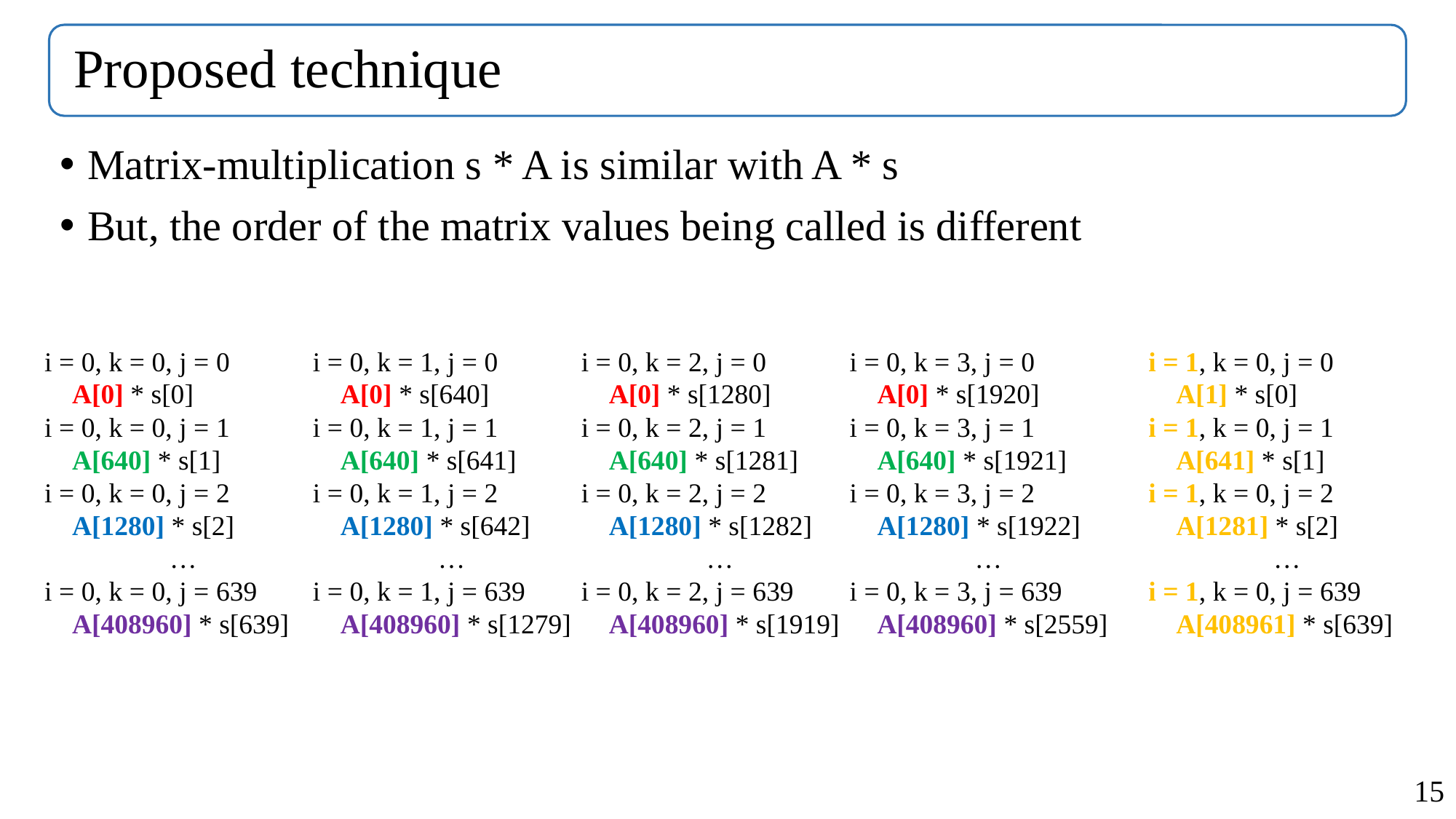

# Proposed technique
Matrix-multiplication s * A is similar with A * s
But, the order of the matrix values being called is different
i = 0, k = 0, j = 0
    A[0] * s[0]
i = 0, k = 0, j = 1
    A[640] * s[1]
i = 0, k = 0, j = 2
    A[1280] * s[2]
…
i = 0, k = 0, j = 639
    A[408960] * s[639]
i = 0, k = 1, j = 0
    A[0] * s[640]
i = 0, k = 1, j = 1
    A[640] * s[641]
i = 0, k = 1, j = 2
    A[1280] * s[642]
…
i = 0, k = 1, j = 639
    A[408960] * s[1279]
i = 0, k = 2, j = 0
    A[0] * s[1280]
i = 0, k = 2, j = 1
    A[640] * s[1281]
i = 0, k = 2, j = 2
    A[1280] * s[1282]
…
i = 0, k = 2, j = 639
    A[408960] * s[1919]
i = 0, k = 3, j = 0
    A[0] * s[1920]
i = 0, k = 3, j = 1
    A[640] * s[1921]
i = 0, k = 3, j = 2
    A[1280] * s[1922]
…
i = 0, k = 3, j = 639
    A[408960] * s[2559]
i = 1, k = 0, j = 0
    A[1] * s[0]
i = 1, k = 0, j = 1
    A[641] * s[1]
i = 1, k = 0, j = 2
    A[1281] * s[2]
…
i = 1, k = 0, j = 639
    A[408961] * s[639]